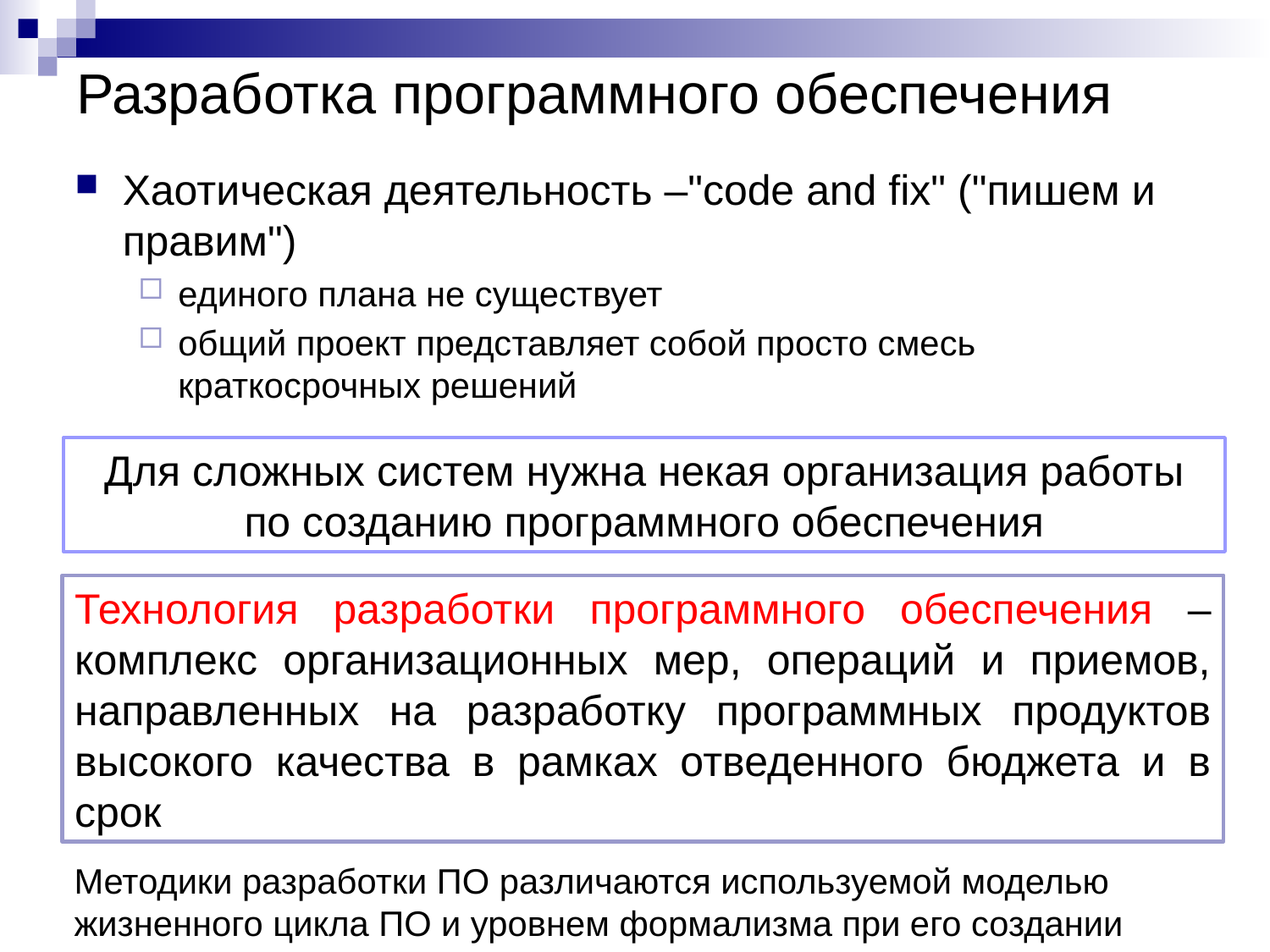

# Разработка программного обеспечения
Хаотическая деятельность –"code and fix" ("пишем и правим")
единого плана не существует
общий проект представляет собой просто смесь краткосрочных решений
Для сложных систем нужна некая организация работы по созданию программного обеспечения
Технология разработки программного обеспечения – комплекс организационных мер, операций и приемов, направленных на разработку программных продуктов высокого качества в рамках отведенного бюджета и в срок
Методики разработки ПО различаются используемой моделью жизненного цикла ПО и уровнем формализма при его создании